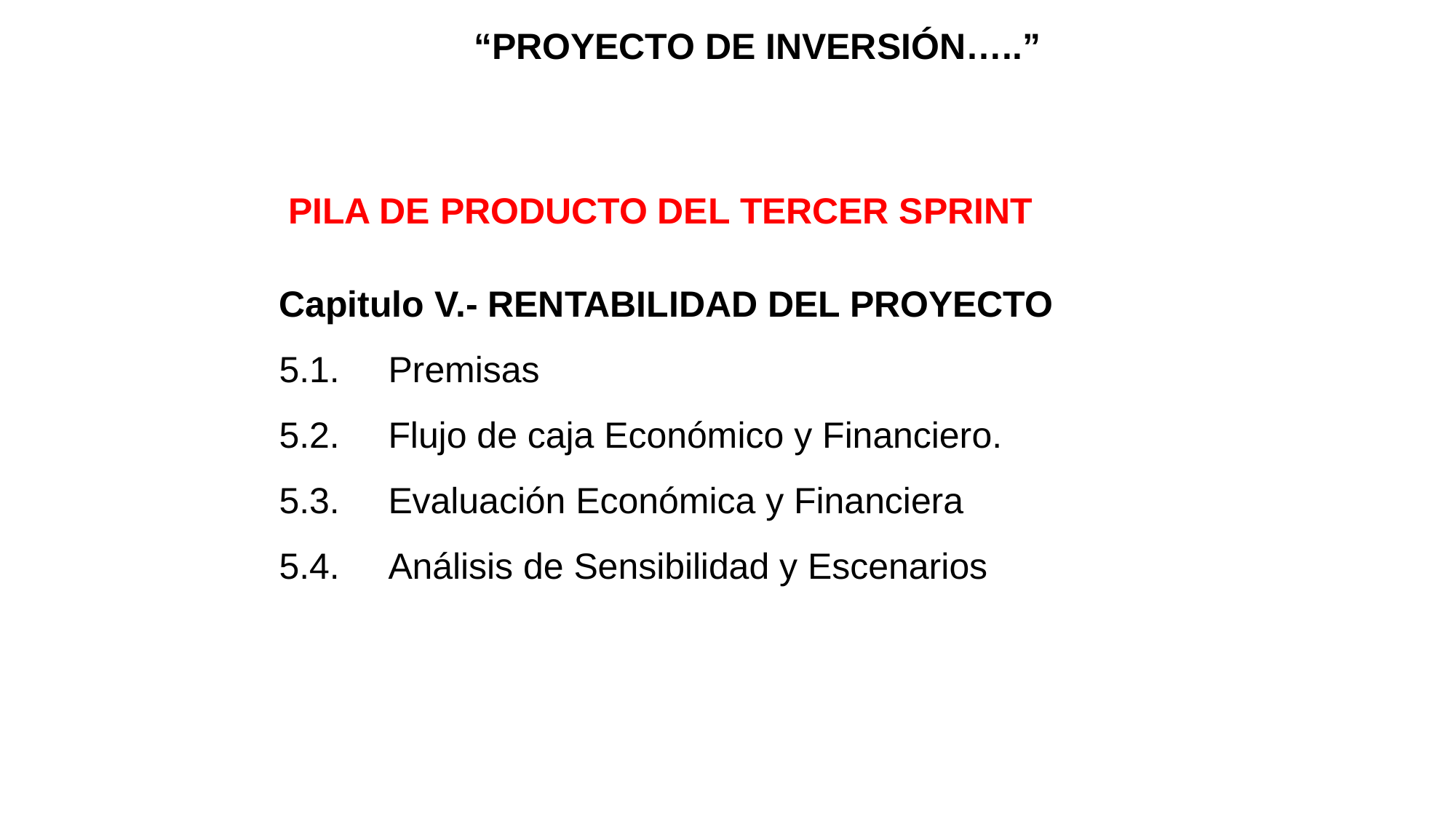

“PROYECTO DE INVERSIÓN…..”
PILA DE PRODUCTO DEL TERCER SPRINT
Capitulo V.- RENTABILIDAD DEL PROYECTO
5.1.	Premisas
5.2.	Flujo de caja Económico y Financiero.
5.3.	Evaluación Económica y Financiera
5.4.	Análisis de Sensibilidad y Escenarios